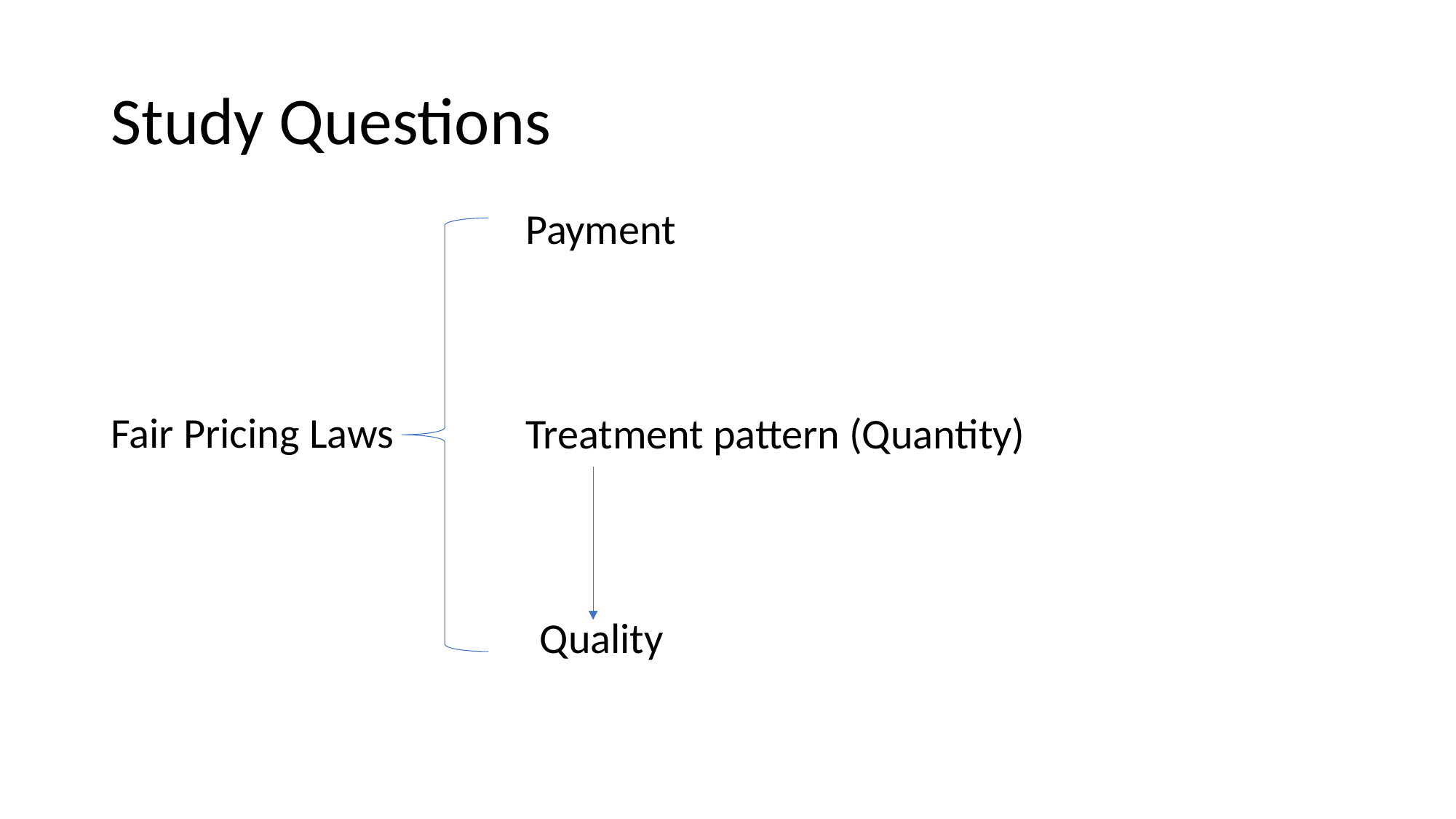

# Study Questions
Payment

Fair Pricing Laws

Treatment pattern (Quantity)
Quality